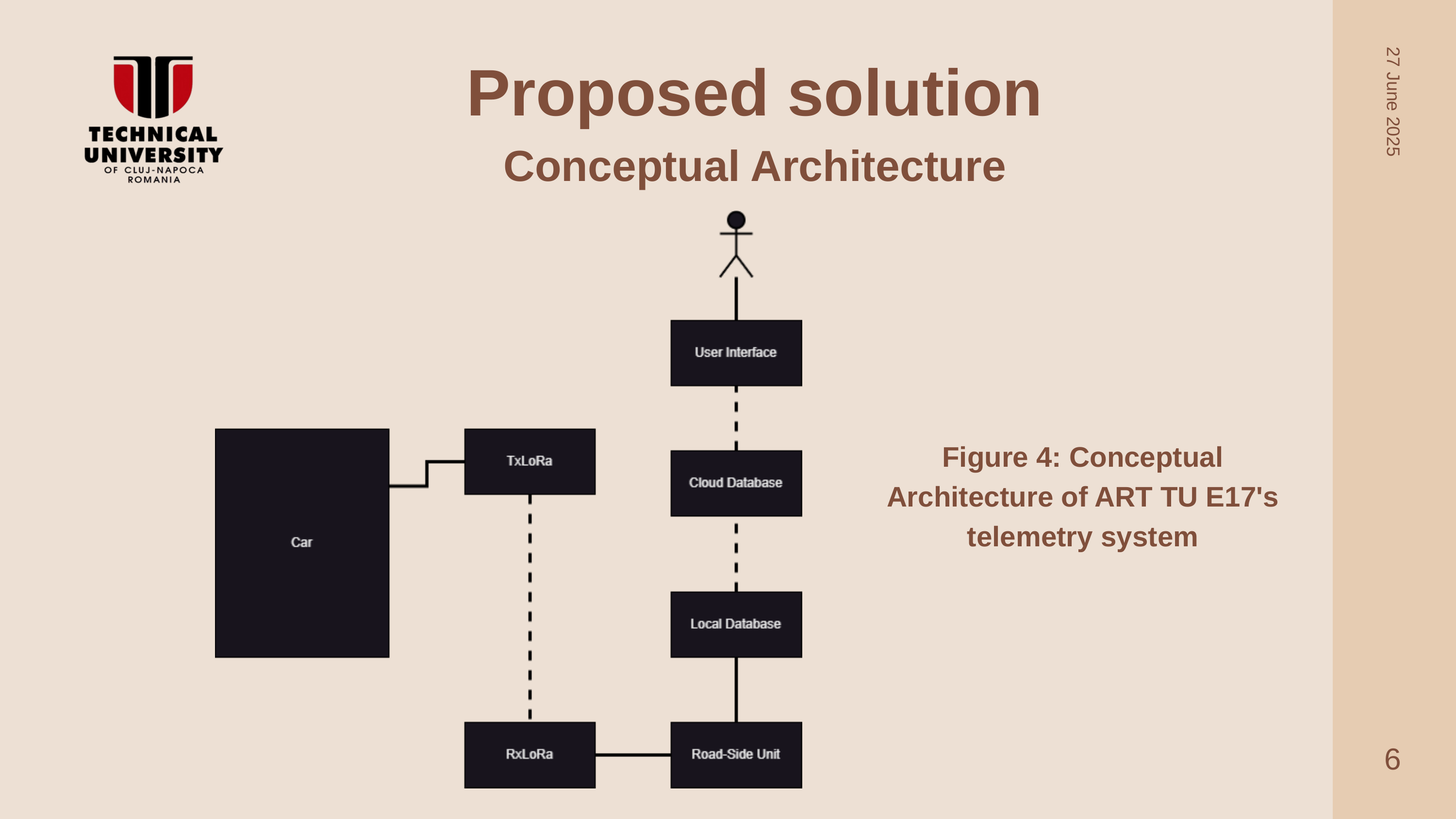

Proposed solution
Conceptual Architecture

27 June 2025

Figure 4: Conceptual Architecture of ART TU E17's telemetry system
6
2